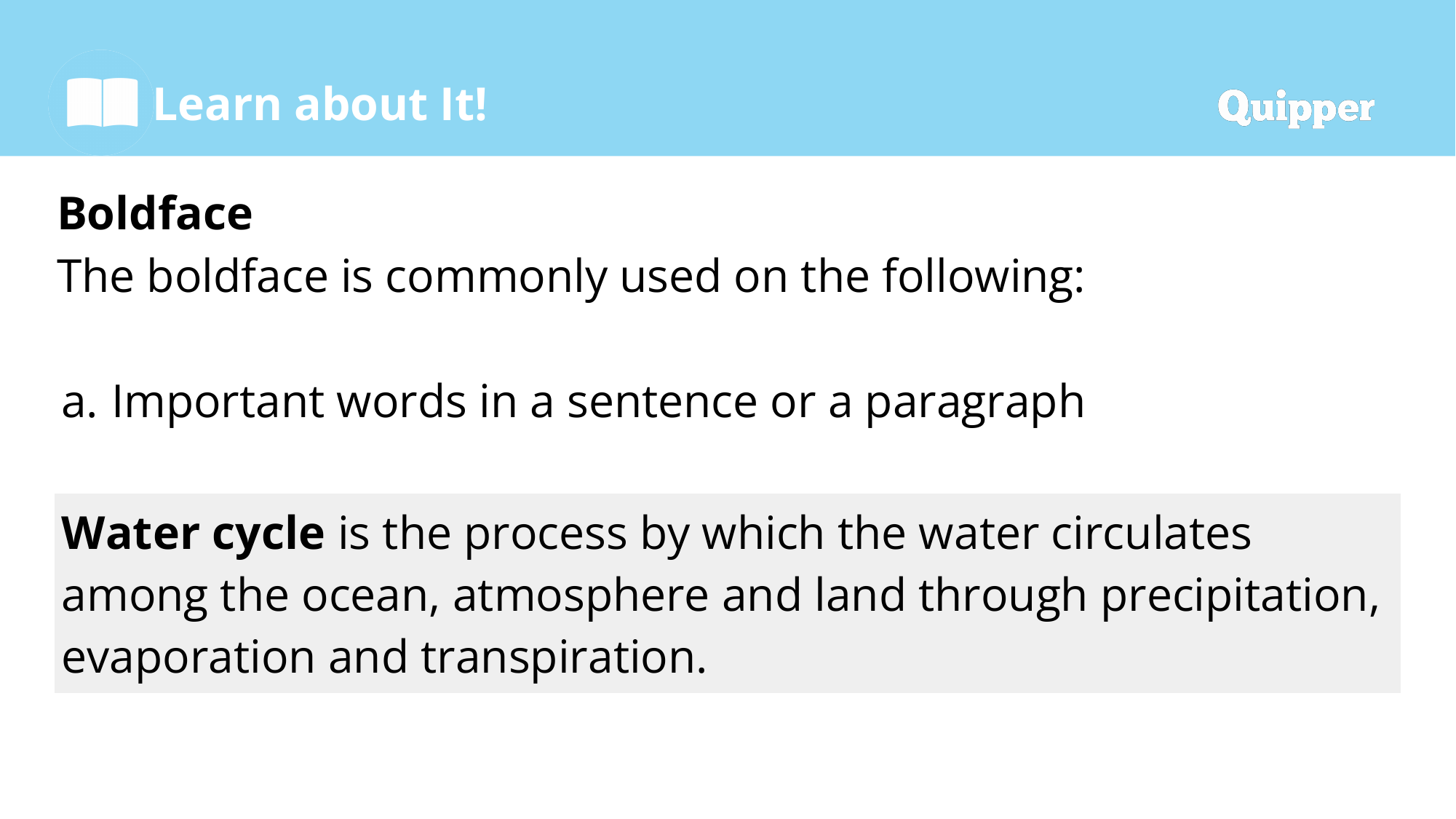

Boldface
The boldface is commonly used on the following:

Important words in a sentence or a paragraph
| Water cycle is the process by which the water circulates among the ocean, atmosphere and land through precipitation, evaporation and transpiration. |
| --- |